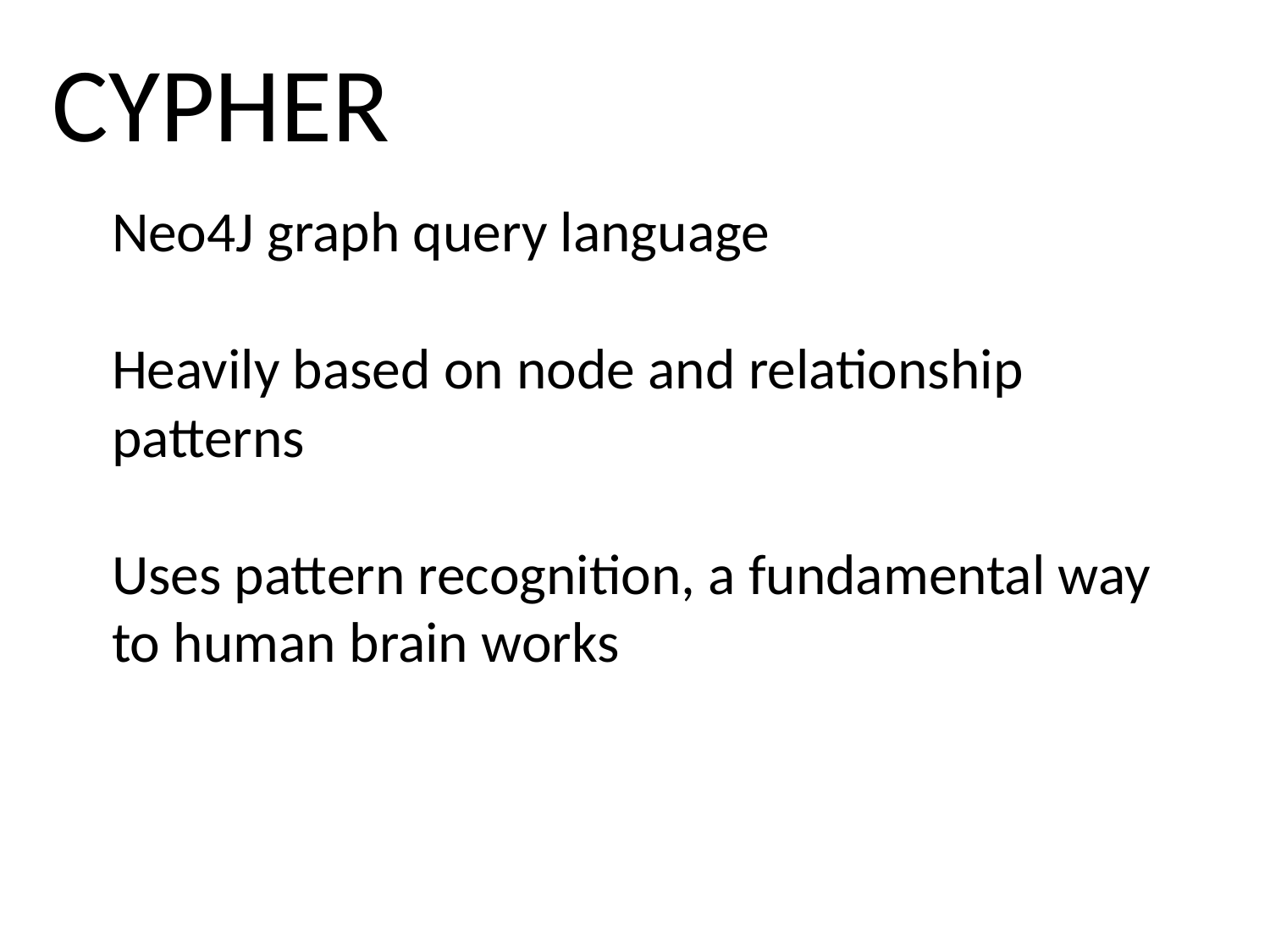

CYPHER
# Neo4J graph query language Heavily based on node and relationship patterns Uses pattern recognition, a fundamental way to human brain works